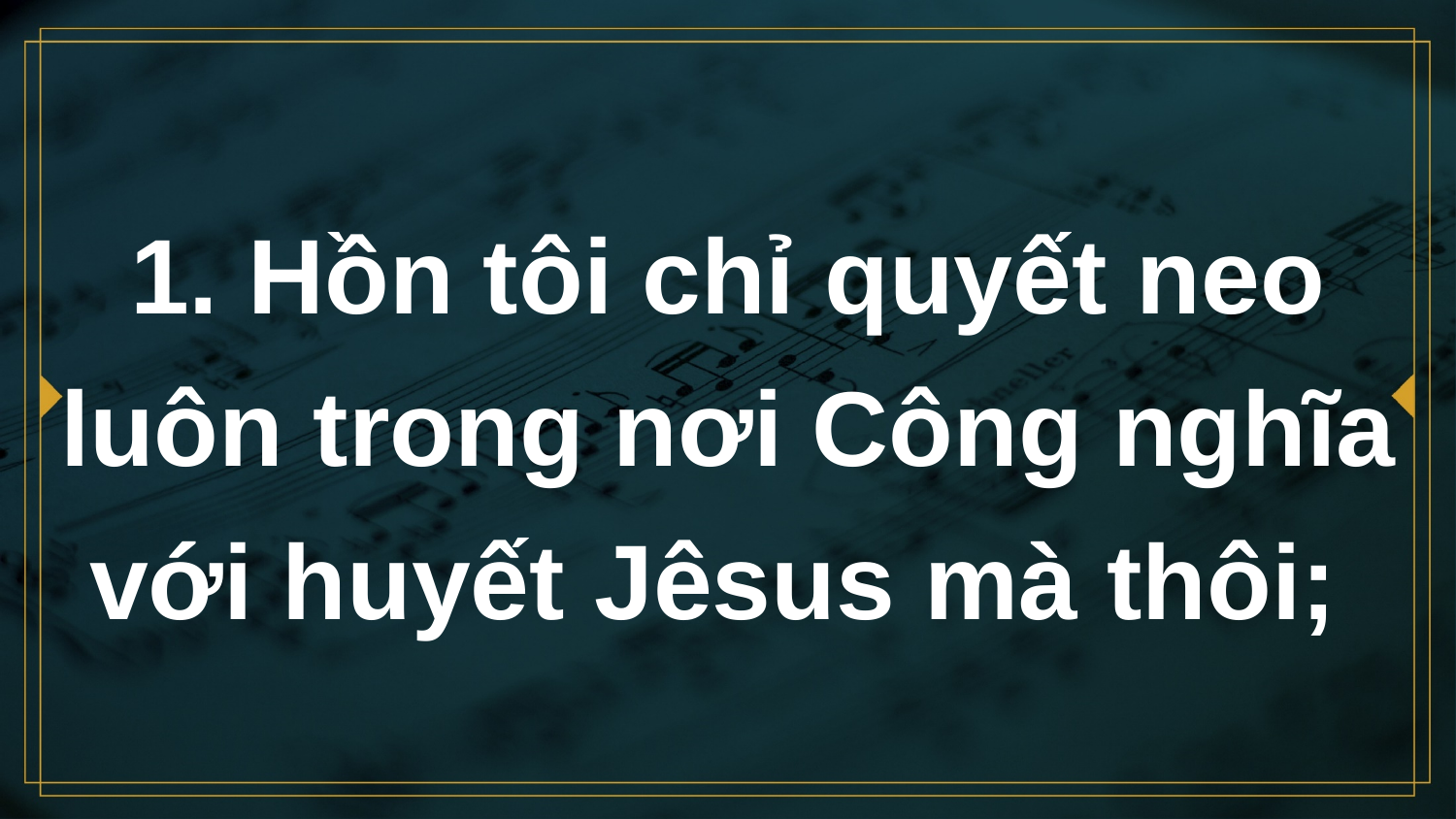

# 1. Hồn tôi chỉ quyết neo luôn trong nơi Công nghĩa với huyết Jêsus mà thôi;